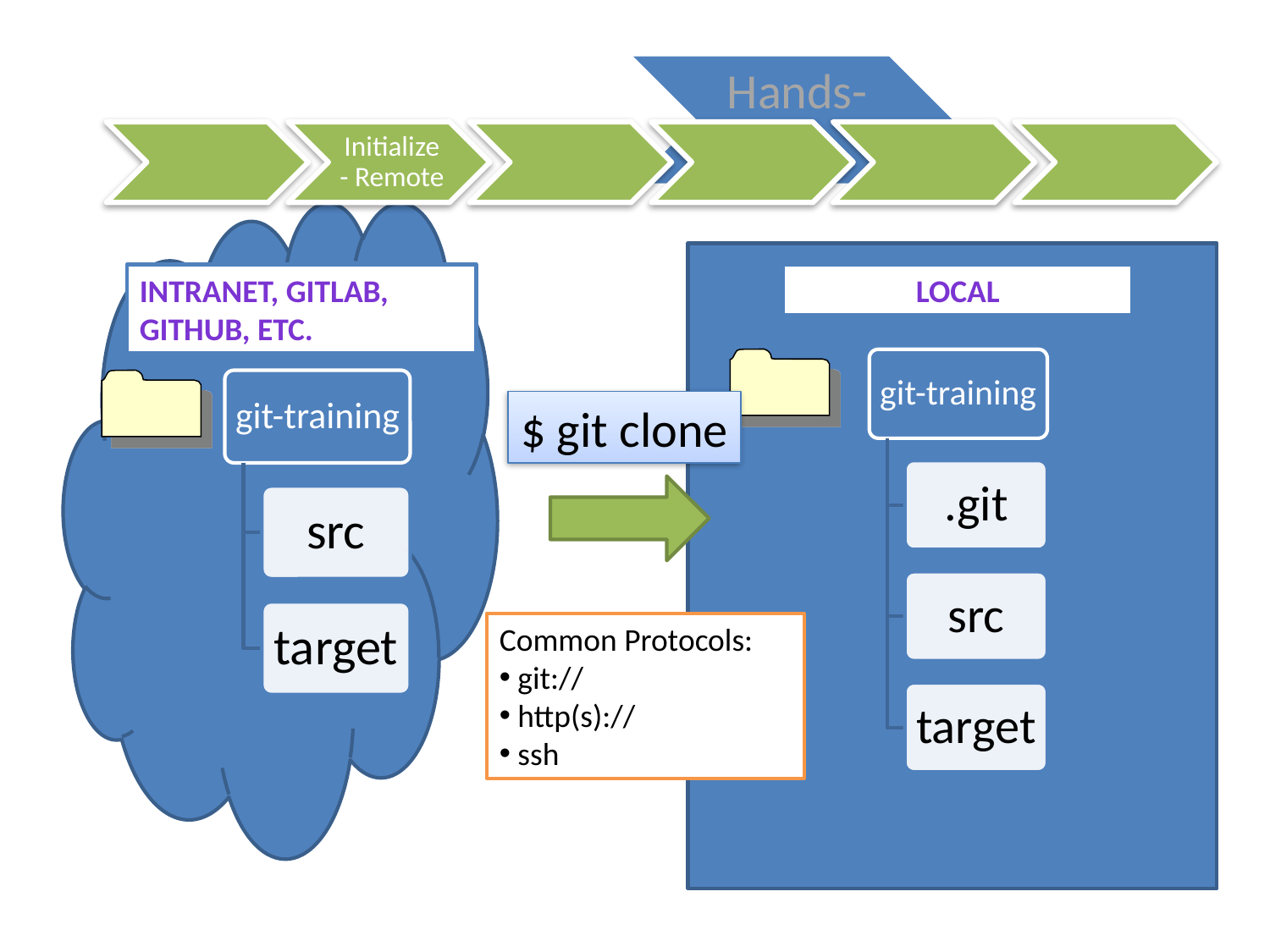

Hands-on

Initialize - Remote

Intranet, GitLab, GitHub, etc.
LOCAL
git-training
.git
src
target

git-training
src
target

$ git clone

Common Protocols:
 git://
 http(s)://
 ssh